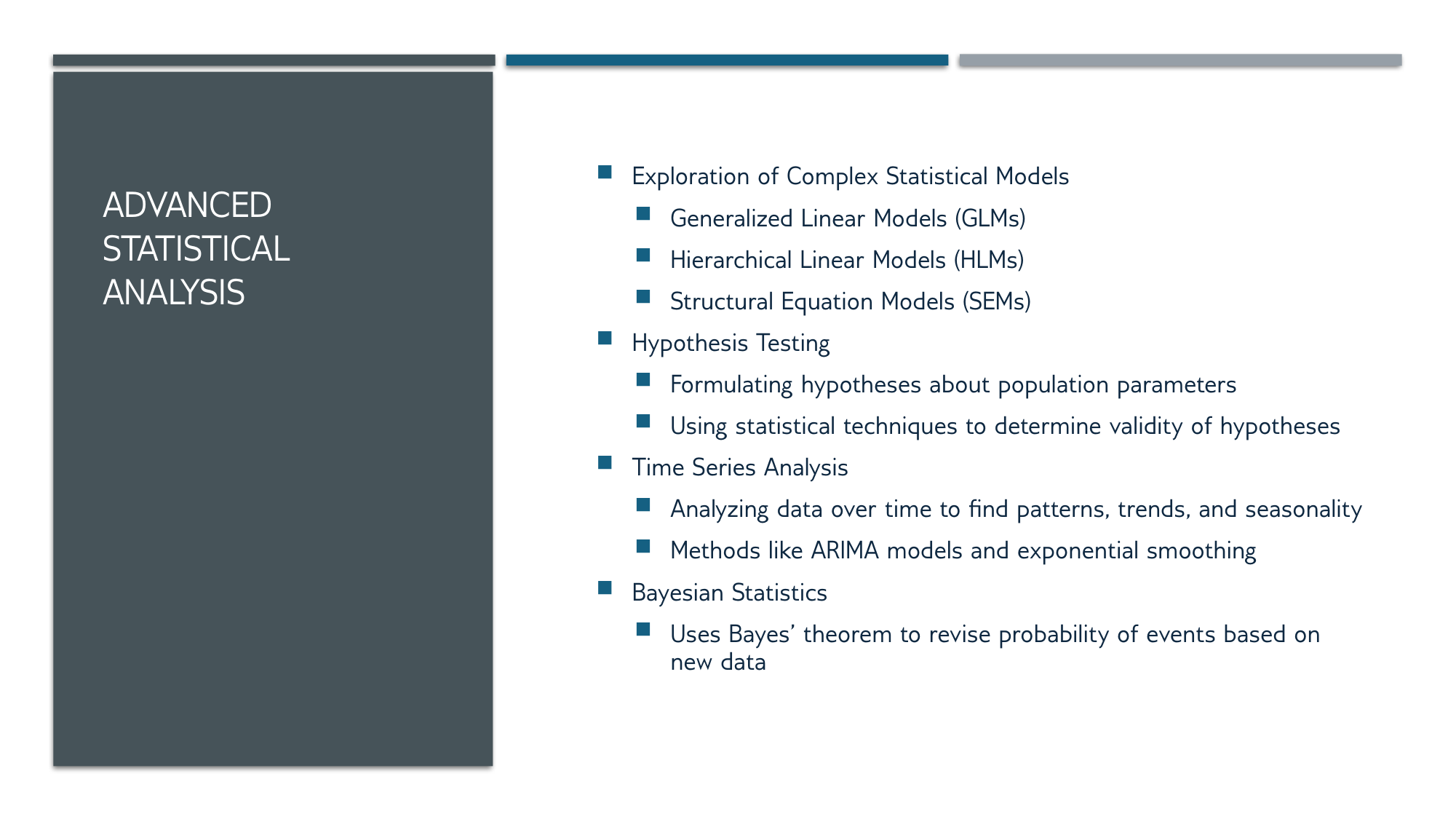

# Advanced Statistical Analysis
Exploration of Complex Statistical Models
Generalized Linear Models (GLMs)
Hierarchical Linear Models (HLMs)
Structural Equation Models (SEMs)
Hypothesis Testing
Formulating hypotheses about population parameters
Using statistical techniques to determine validity of hypotheses
Time Series Analysis
Analyzing data over time to find patterns, trends, and seasonality
Methods like ARIMA models and exponential smoothing
Bayesian Statistics
Uses Bayes’ theorem to revise probability of events based on new data